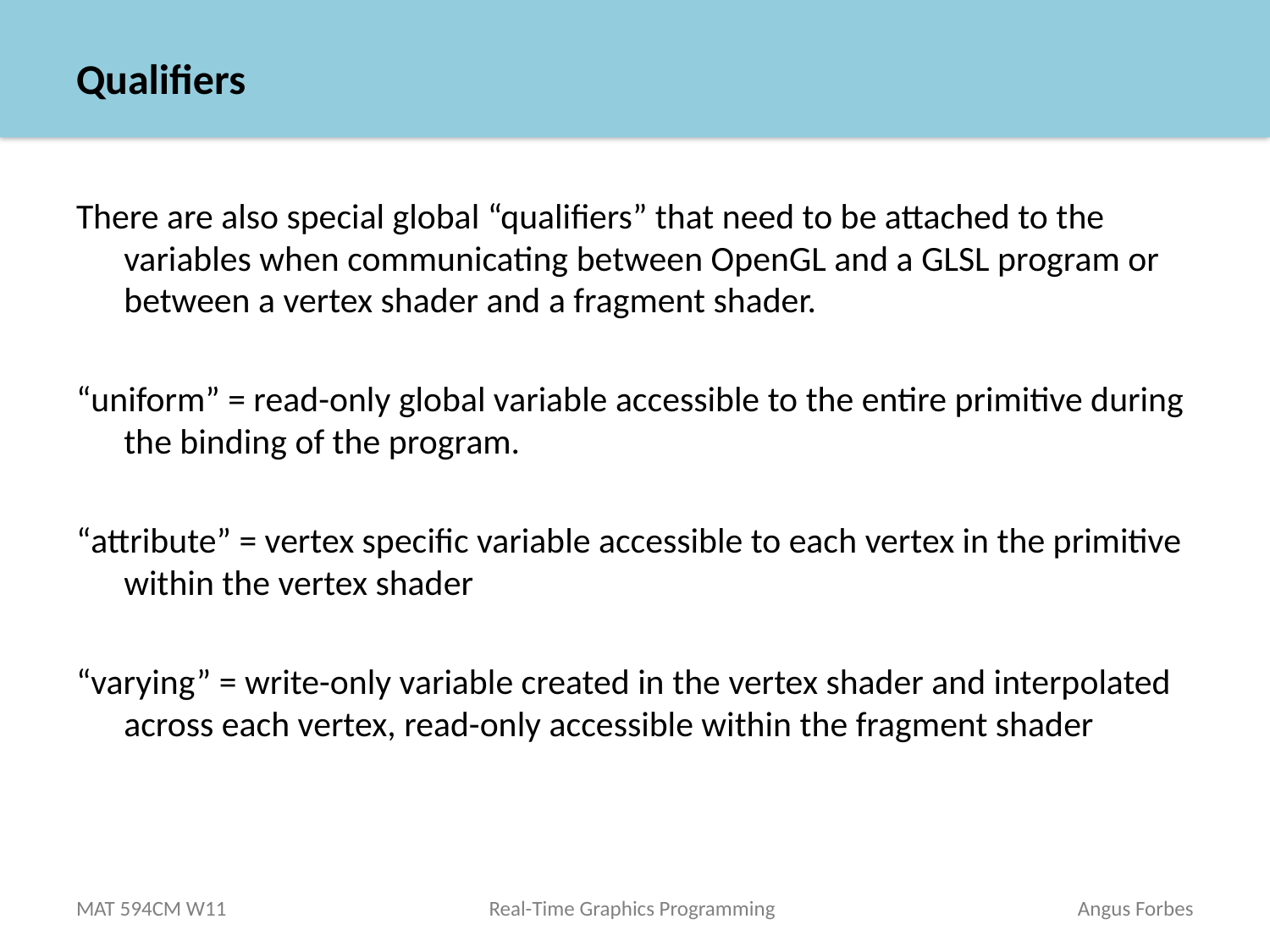

# Qualifiers

There are also special global “qualifiers” that need to be attached to the variables when communicating between OpenGL and a GLSL program or between a vertex shader and a fragment shader.

“uniform” = read-only global variable accessible to the entire primitive during the binding of the program.

“attribute” = vertex specific variable accessible to each vertex in the primitive within the vertex shader

“varying” = write-only variable created in the vertex shader and interpolated across each vertex, read-only accessible within the fragment shader